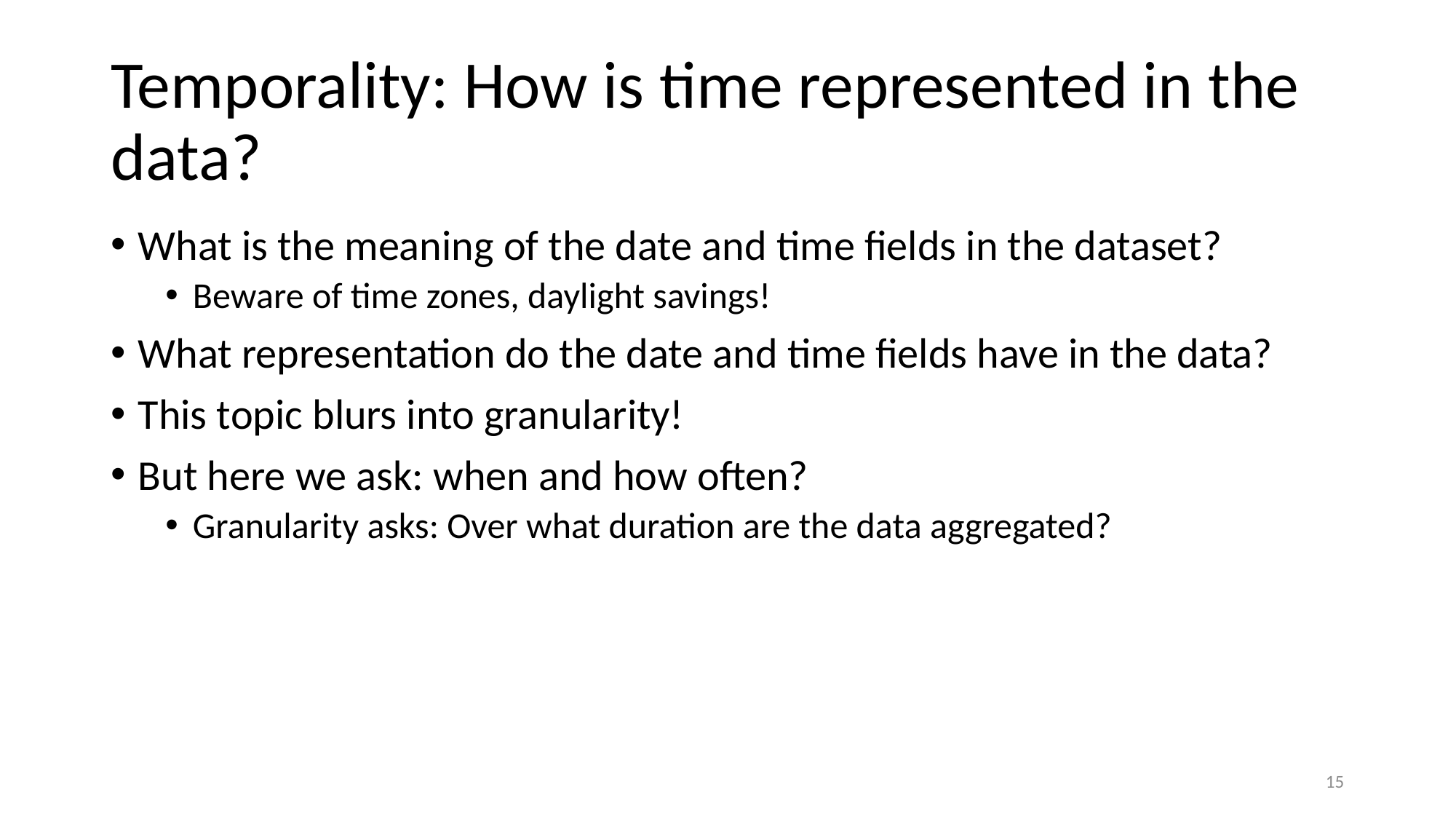

# Temporality: How is time represented in the data?
What is the meaning of the date and time fields in the dataset?
Beware of time zones, daylight savings!
What representation do the date and time fields have in the data?
This topic blurs into granularity!
But here we ask: when and how often?
Granularity asks: Over what duration are the data aggregated?
15